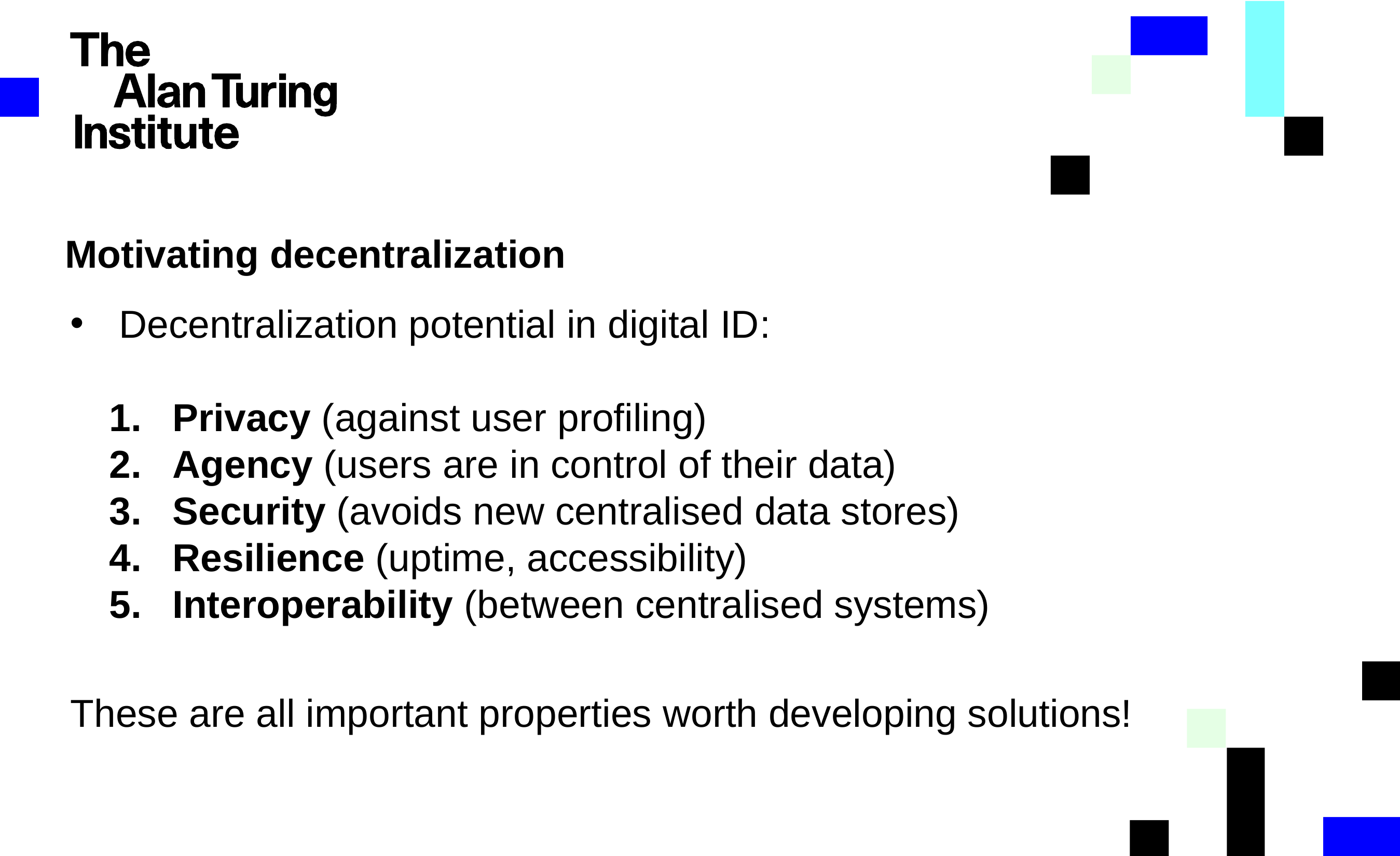

Motivating decentralization
Decentralization potential in digital ID:

Privacy (against user profiling)
Agency (users are in control of their data)
Security (avoids new centralised data stores)
Resilience (uptime, accessibility)
Interoperability (between centralised systems)

These are all important properties worth developing solutions!